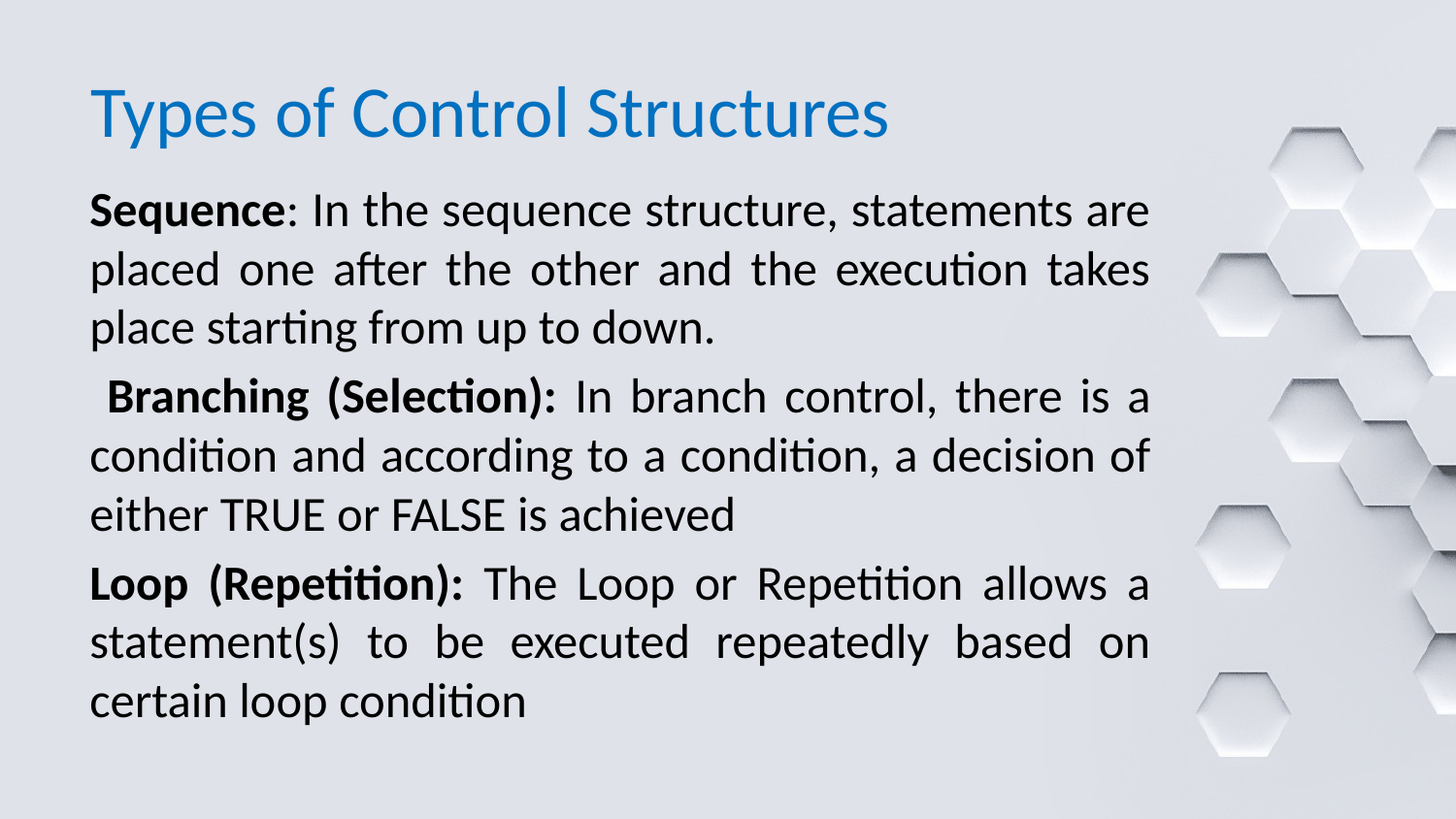

# Types of Control Structures
Sequence: In the sequence structure, statements are placed one after the other and the execution takes place starting from up to down.
 Branching (Selection): In branch control, there is a condition and according to a condition, a decision of either TRUE or FALSE is achieved
Loop (Repetition): The Loop or Repetition allows a statement(s) to be executed repeatedly based on certain loop condition